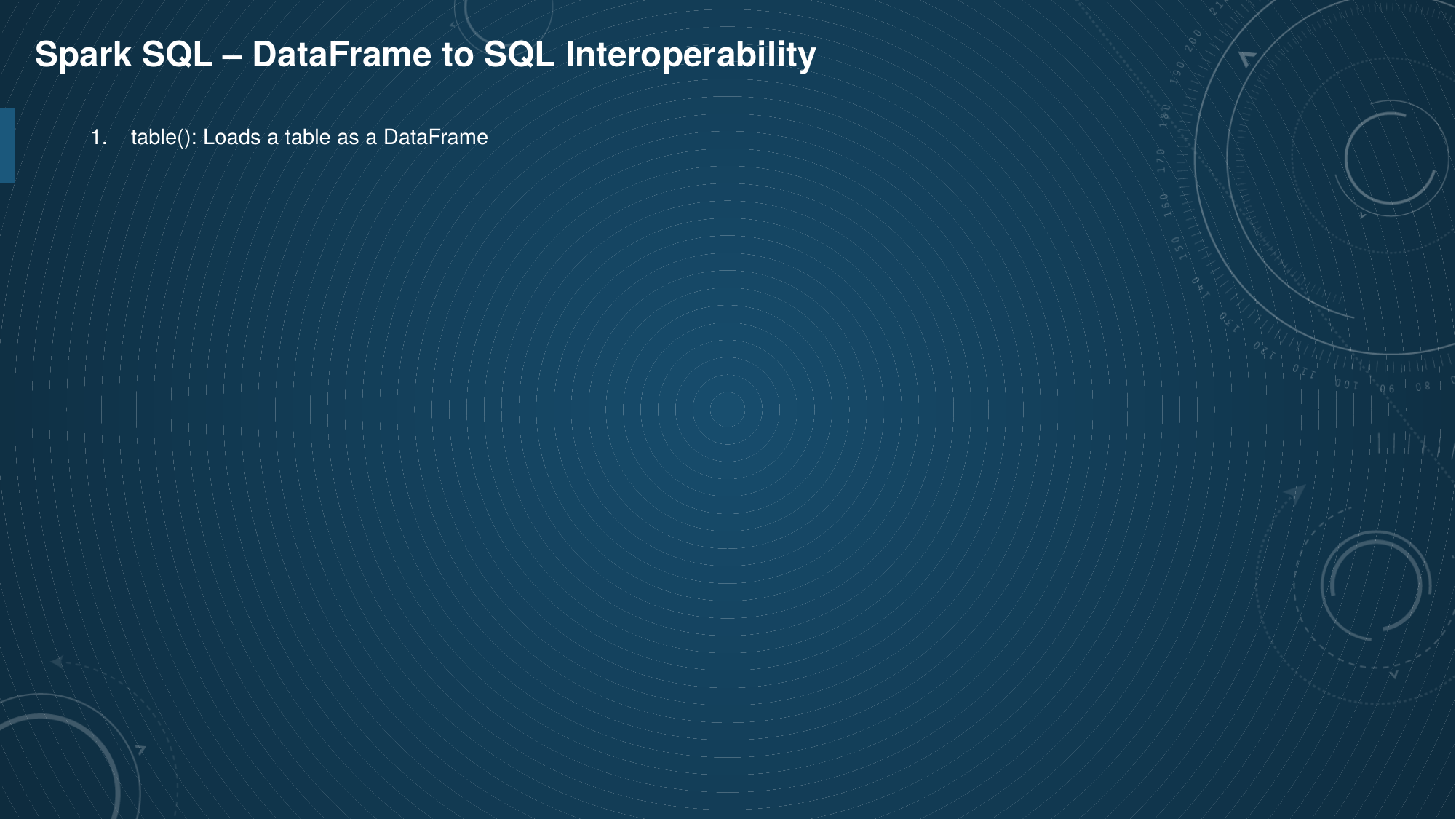

Spark SQL – DataFrame to SQL Interoperability

table(): Loads a table as a DataFrame